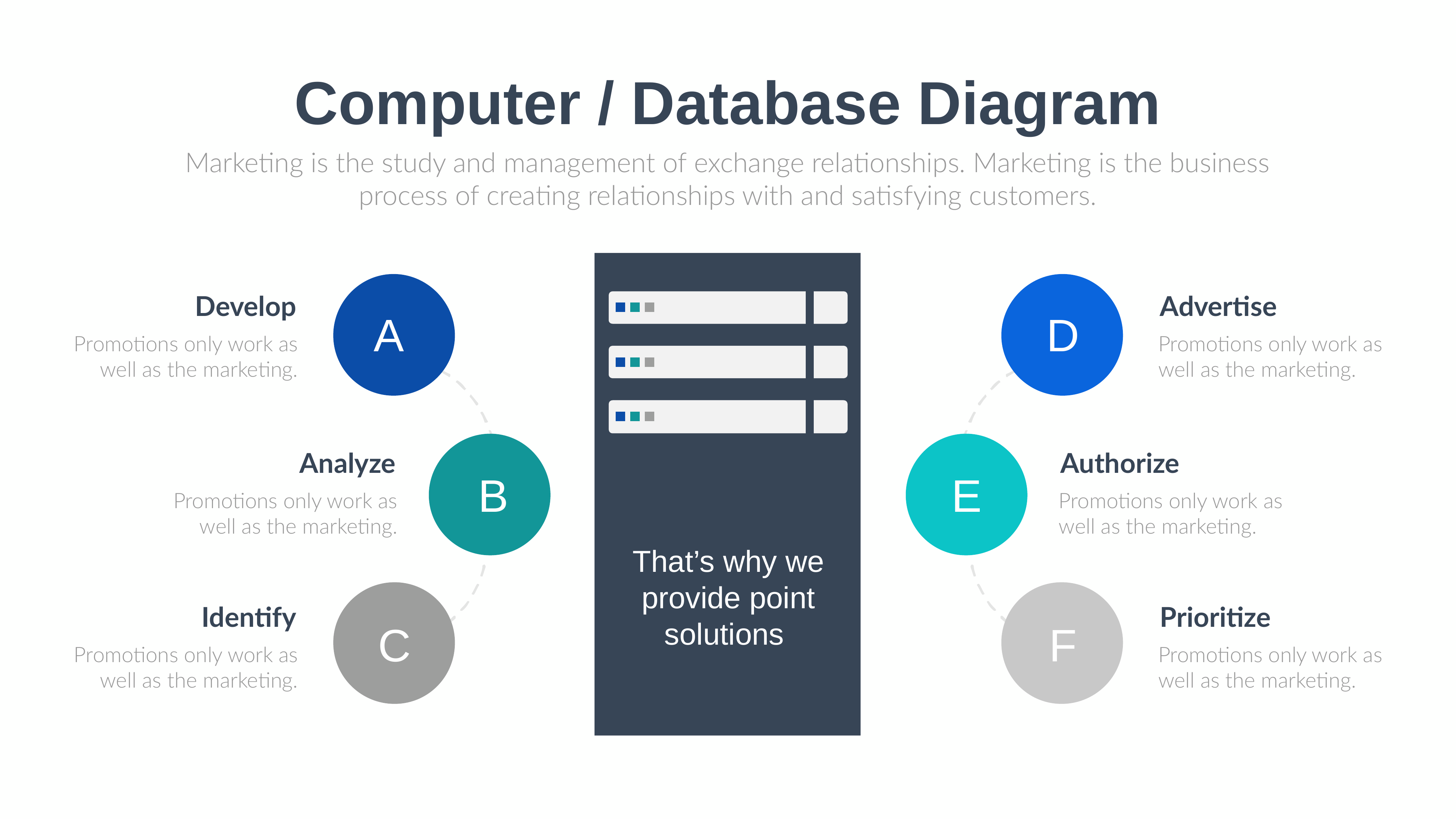

Computer / Database Diagram
Marketing is the study and management of exchange relationships. Marketing is the business process of creating relationships with and satisfying customers.

That’s why we provide point solutions

Develop
Advertise
A
D
Promotions only work as well as the marketing.
Promotions only work as well as the marketing.

Analyze
Authorize
B
E
Promotions only work as well as the marketing.
Promotions only work as well as the marketing.

Identify
Prioritize
F
C
Promotions only work as well as the marketing.
Promotions only work as well as the marketing.